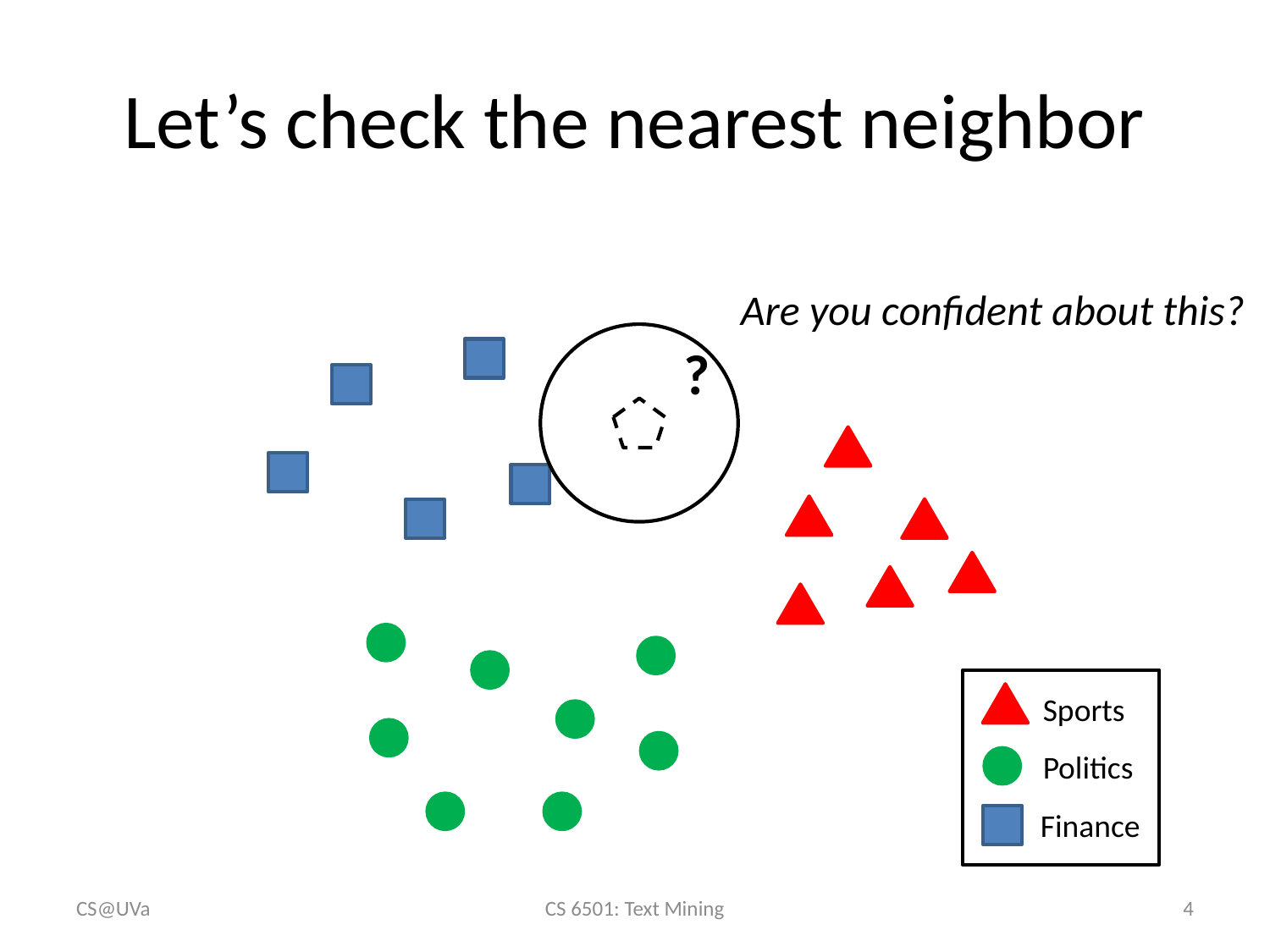

# Let’s check the nearest neighbor
Are you confident about this?

?

Sports

Politics

Finance

CS@UVa
CS 6501: Text Mining
4